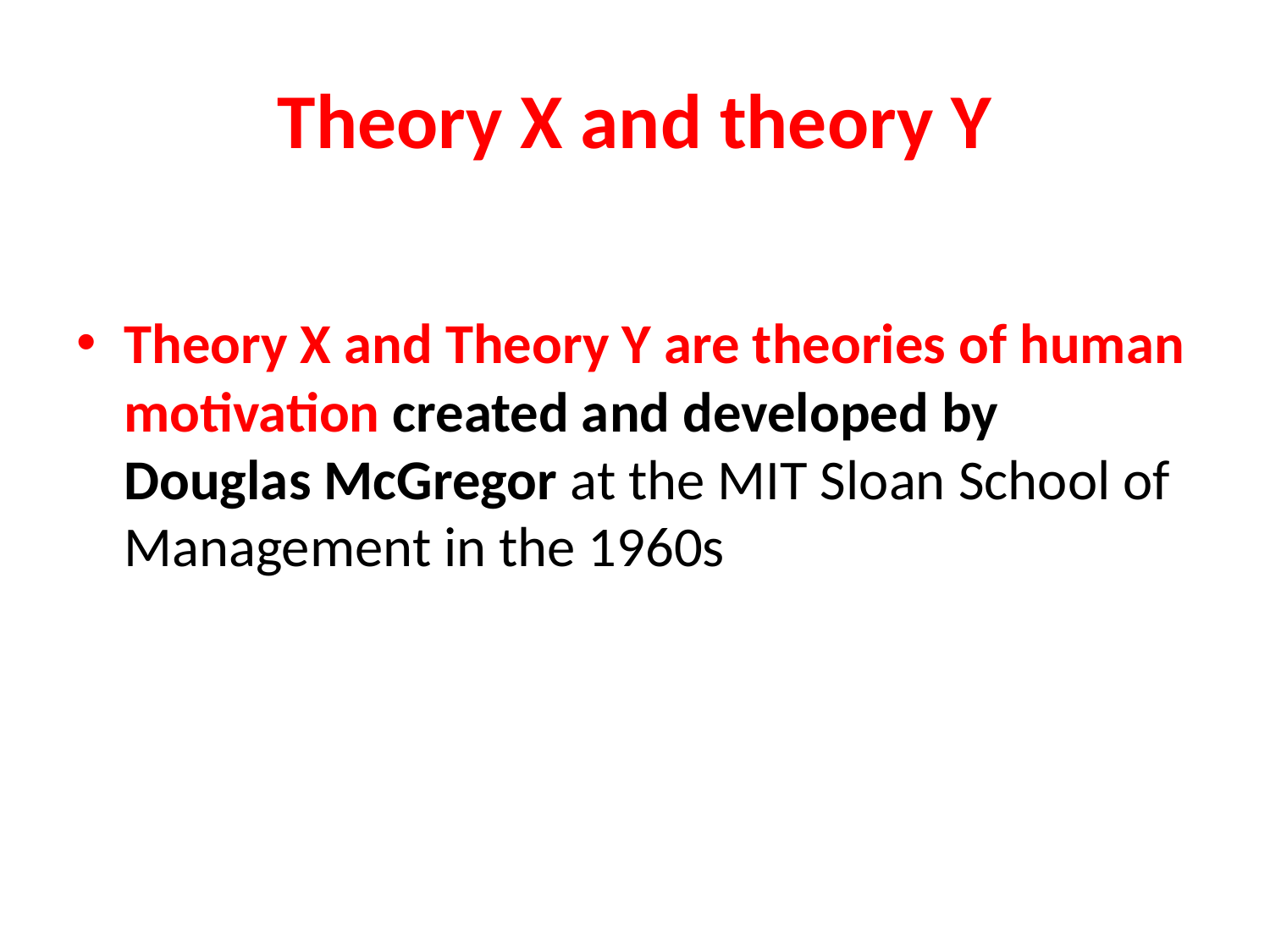

# Theory X and theory Y

Theory X and Theory Y are theories of human motivation created and developed by Douglas McGregor at the MIT Sloan School of Management in the 1960s